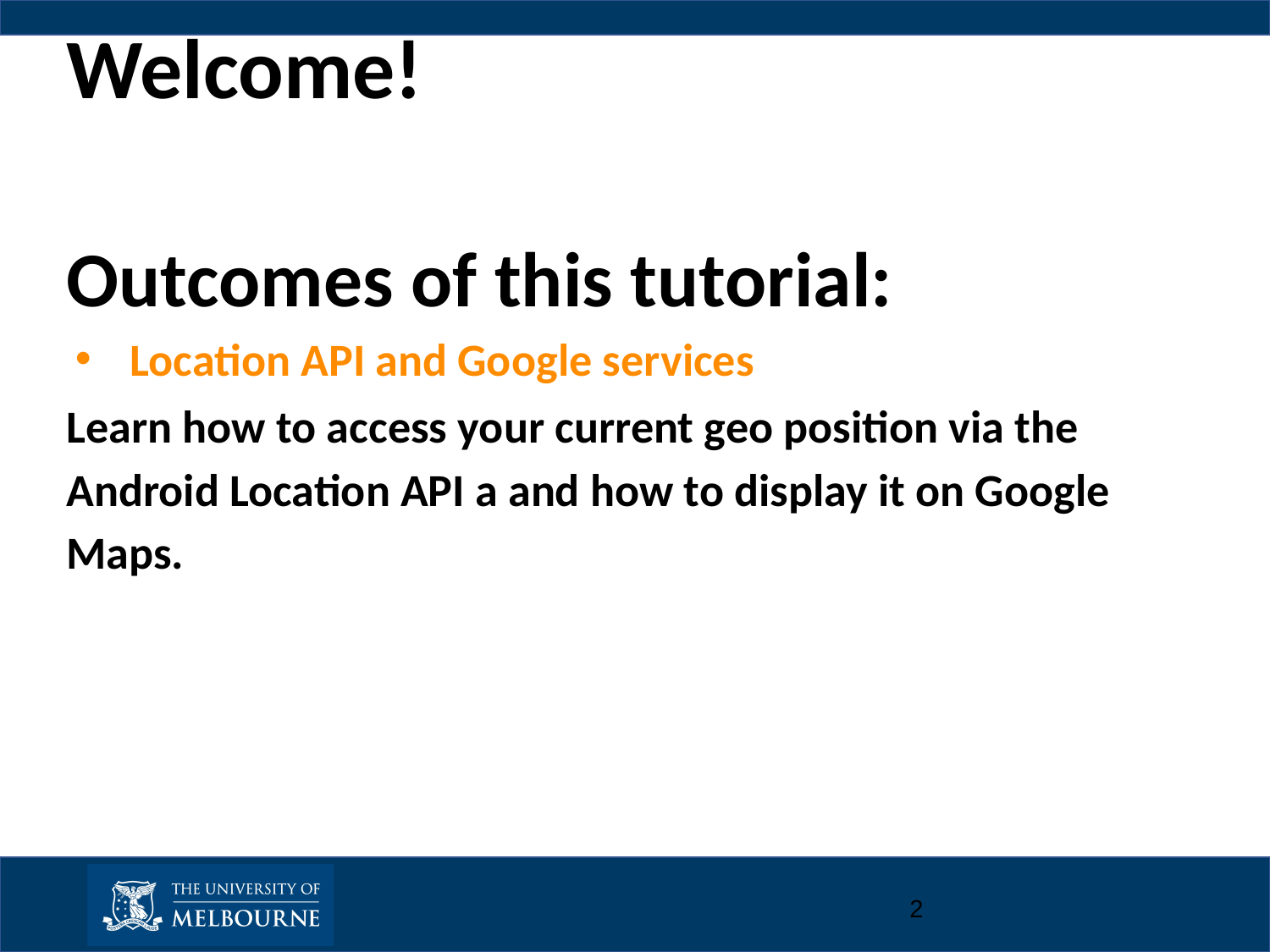

# Welcome!
Outcomes of this tutorial:
Location API and Google services
Learn how to access your current geo position via the Android Location API a and how to display it on Google Maps.
2